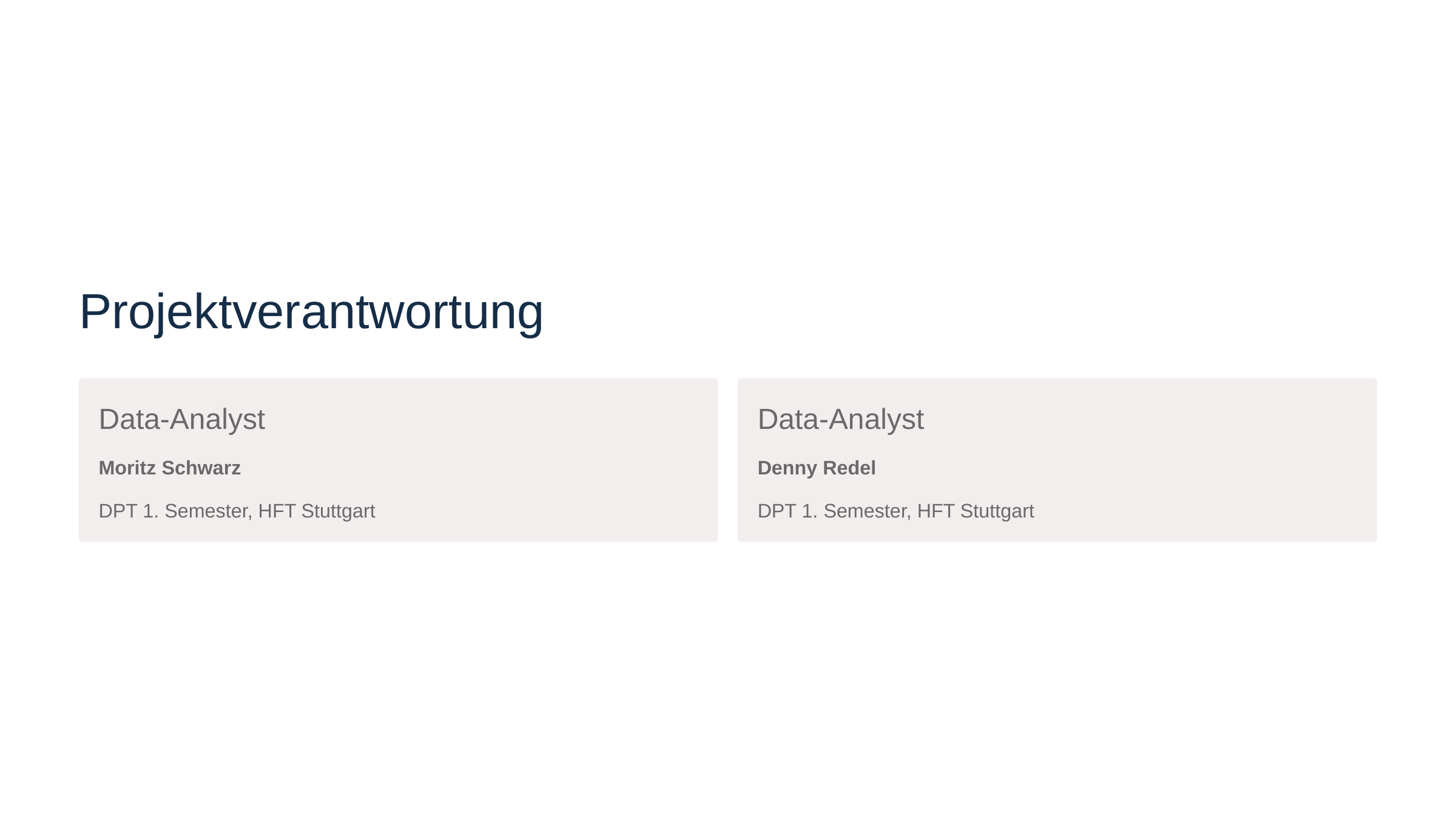

Projektverantwortung

Data-Analyst
Data-Analyst
Moritz Schwarz
Denny Redel
DPT 1. Semester, HFT Stuttgart
DPT 1. Semester, HFT Stuttgart